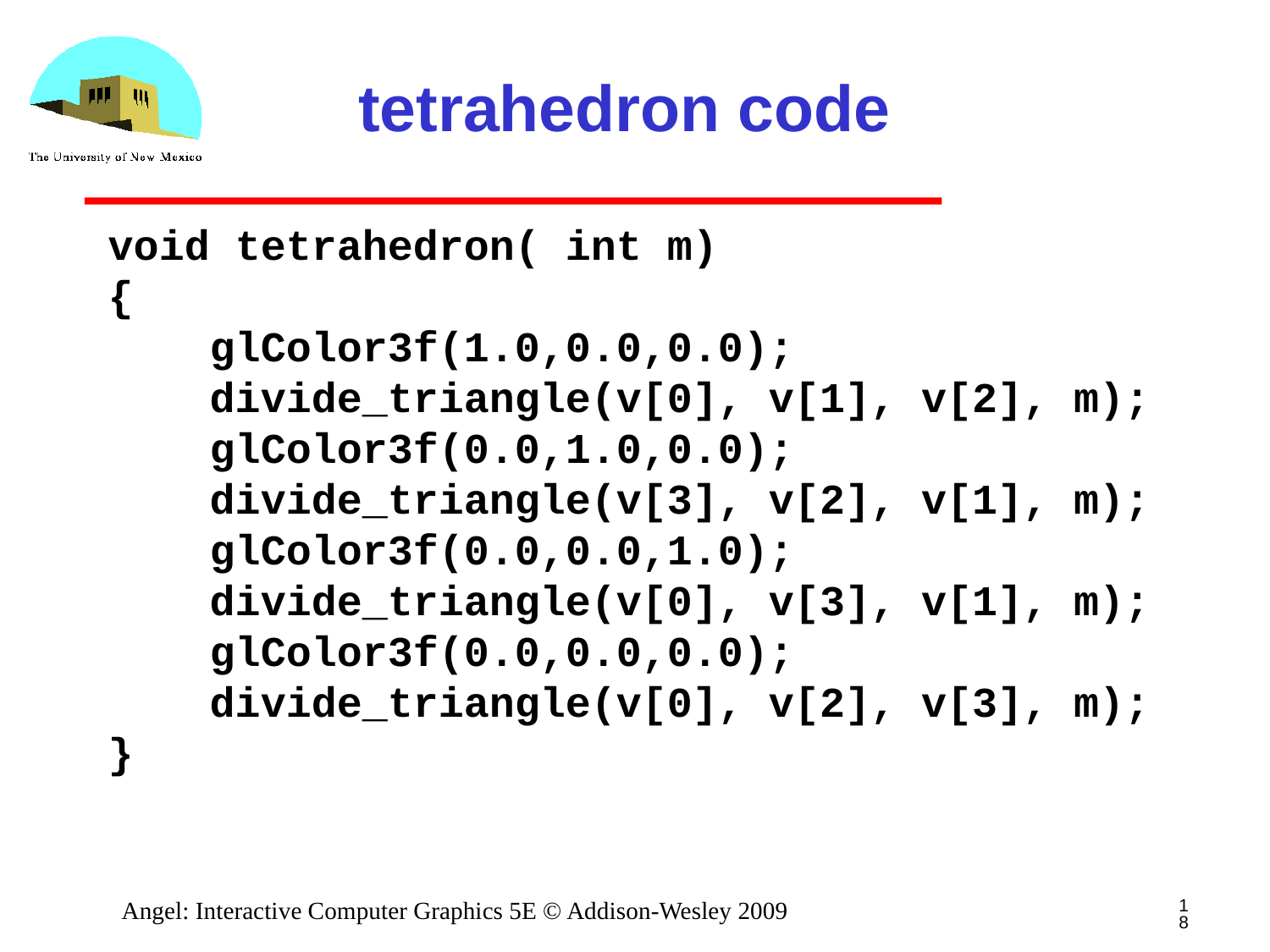

# tetrahedron code
void tetrahedron( int m)
{
    glColor3f(1.0,0.0,0.0);
    divide_triangle(v[0], v[1], v[2], m);
    glColor3f(0.0,1.0,0.0);
    divide_triangle(v[3], v[2], v[1], m);
    glColor3f(0.0,0.0,1.0);
    divide_triangle(v[0], v[3], v[1], m);
    glColor3f(0.0,0.0,0.0);
    divide_triangle(v[0], v[2], v[3], m);
}
18
Angel: Interactive Computer Graphics 5E © Addison-Wesley 2009